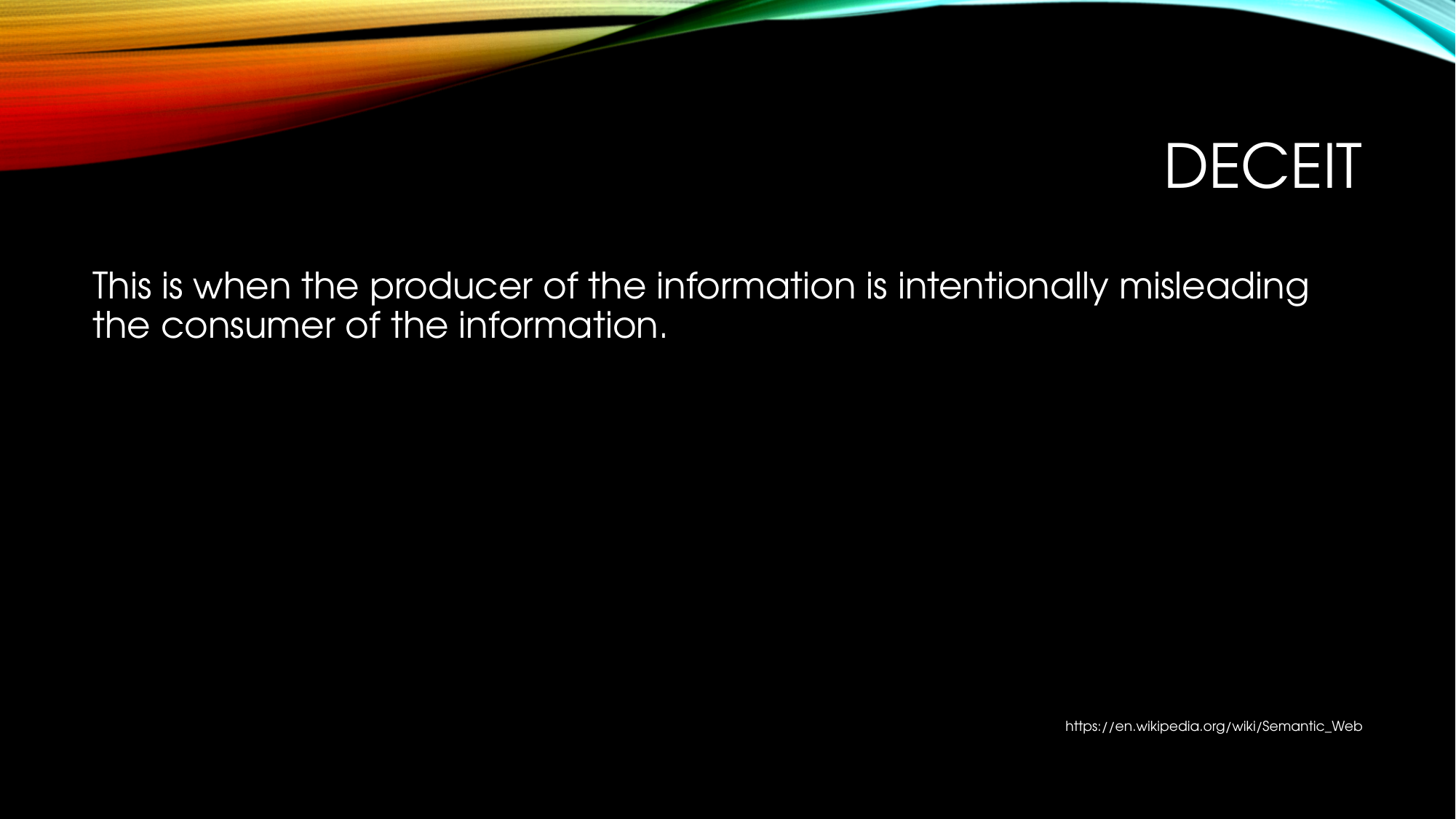

# Deceit
This is when the producer of the information is intentionally misleading the consumer of the information.

https://en.wikipedia.org/wiki/Semantic_Web